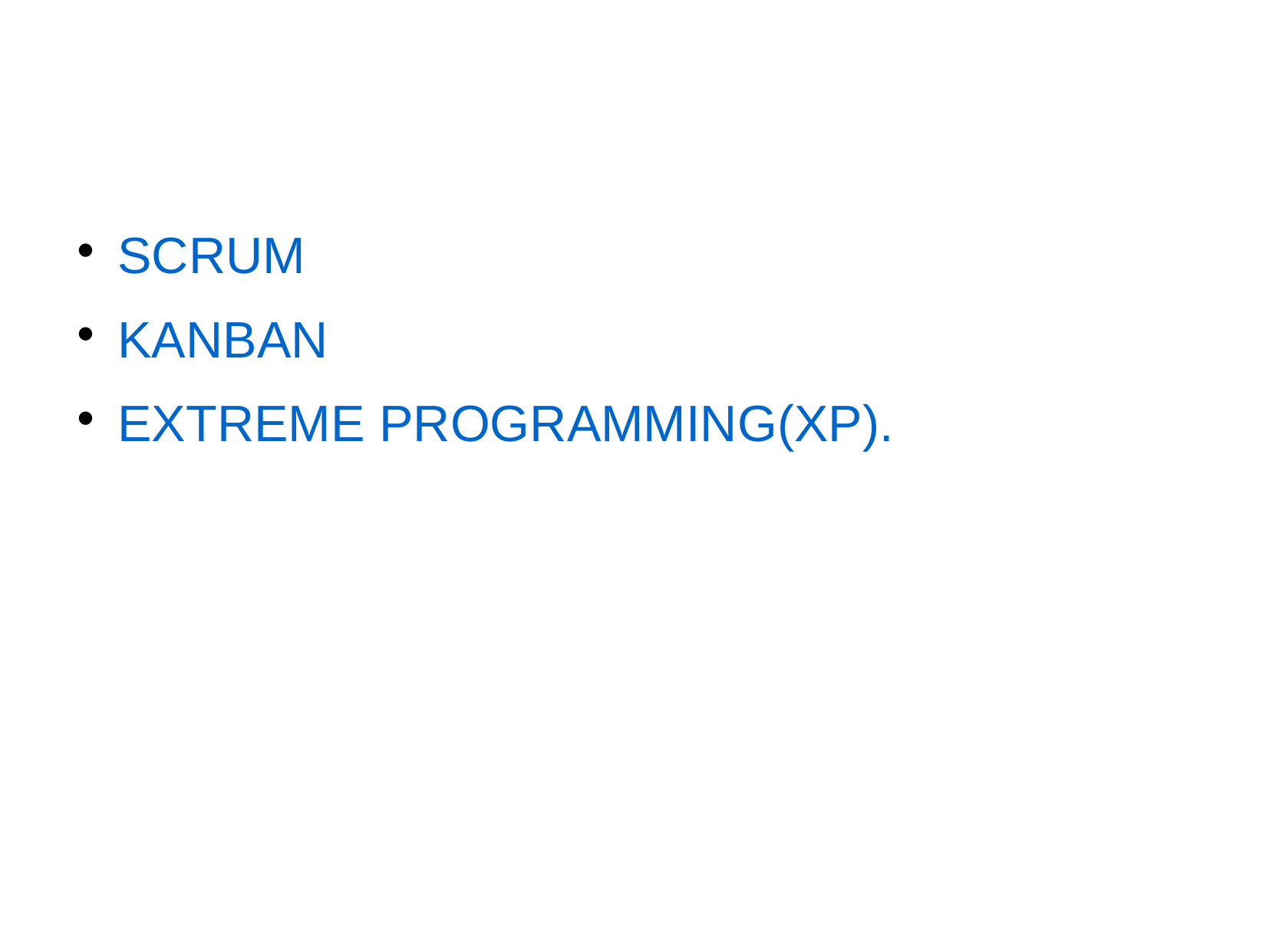

Ways of practicing Agile
SCRUM
KANBAN
EXTREME PROGRAMMING(XP).